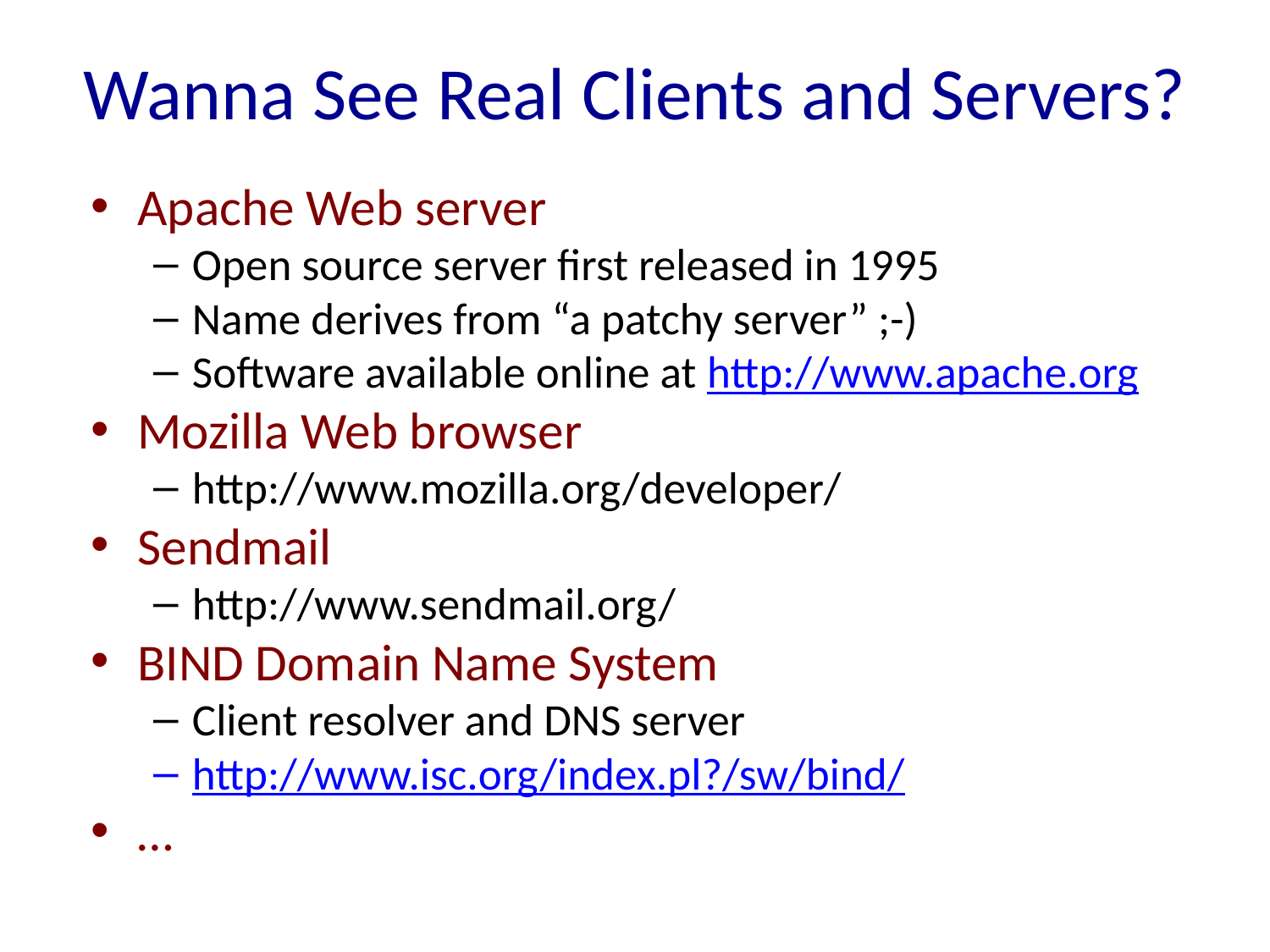

# Wanna See Real Clients and Servers?
Apache Web server
Open source server first released in 1995
Name derives from “a patchy server” ;-)
Software available online at http://www.apache.org
Mozilla Web browser
http://www.mozilla.org/developer/
Sendmail
http://www.sendmail.org/
BIND Domain Name System
Client resolver and DNS server
http://www.isc.org/index.pl?/sw/bind/
…
37